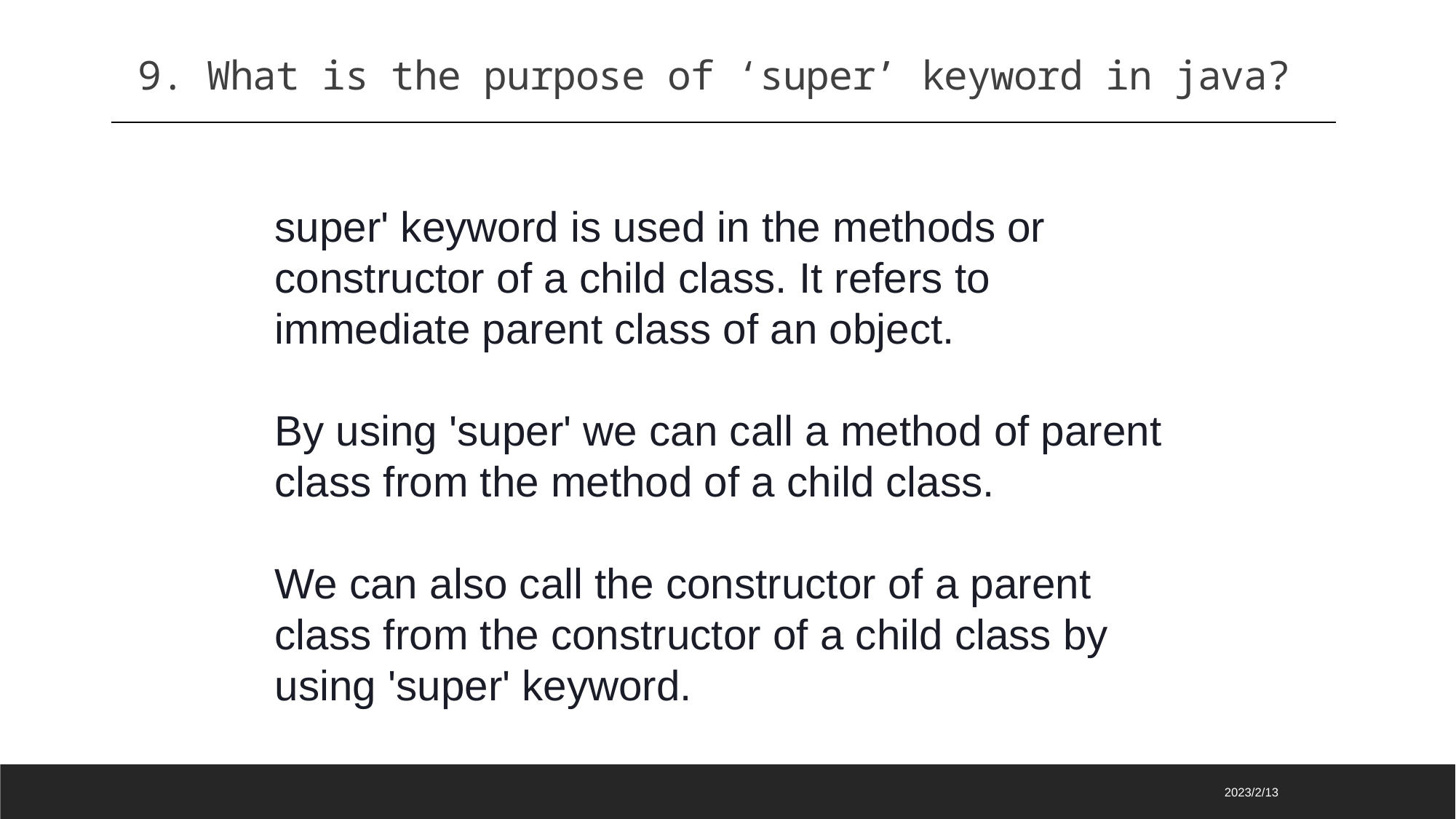

9. What is the purpose of ‘super’ keyword in java?
super' keyword is used in the methods or constructor of a child class. It refers to immediate parent class of an object.
By using 'super' we can call a method of parent class from the method of a child class.
We can also call the constructor of a parent class from the constructor of a child class by using 'super' keyword.
2023/2/13